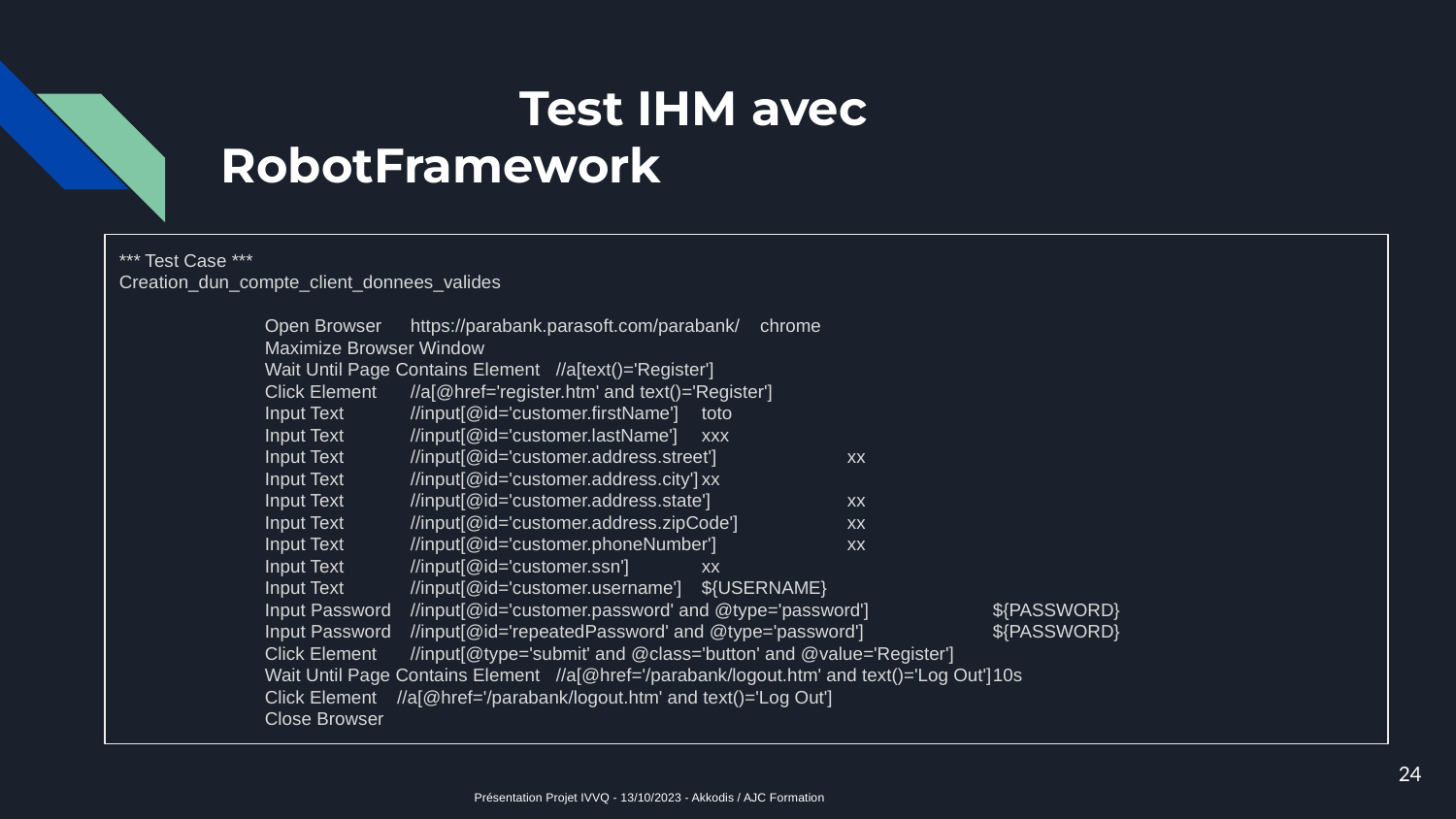

# Test IHM avec RobotFramework
*** Test Case ***
Creation_dun_compte_client_donnees_valides

	Open Browser	https://parabank.parasoft.com/parabank/    chrome
	Maximize Browser Window
	Wait Until Page Contains Element	//a[text()='Register']
	Click Element	//a[@href='register.htm' and text()='Register']
	Input Text	//input[@id='customer.firstName']	toto
	Input Text	//input[@id='customer.lastName']	xxx
	Input Text	//input[@id='customer.address.street']	xx
	Input Text	//input[@id='customer.address.city']	xx
	Input Text	//input[@id='customer.address.state']	xx
	Input Text	//input[@id='customer.address.zipCode']	xx
	Input Text	//input[@id='customer.phoneNumber']	xx
	Input Text	//input[@id='customer.ssn']	xx
	Input Text	//input[@id='customer.username']	${USERNAME}
	Input Password	//input[@id='customer.password' and @type='password']	${PASSWORD}
	Input Password	//input[@id='repeatedPassword' and @type='password']	${PASSWORD}
	Click Element	//input[@type='submit' and @class='button' and @value='Register']
	Wait Until Page Contains Element	//a[@href='/parabank/logout.htm' and text()='Log Out']	10s
	Click Element    //a[@href='/parabank/logout.htm' and text()='Log Out']
	Close Browser
24
Présentation Projet IVVQ - 13/10/2023 - Akkodis / AJC Formation